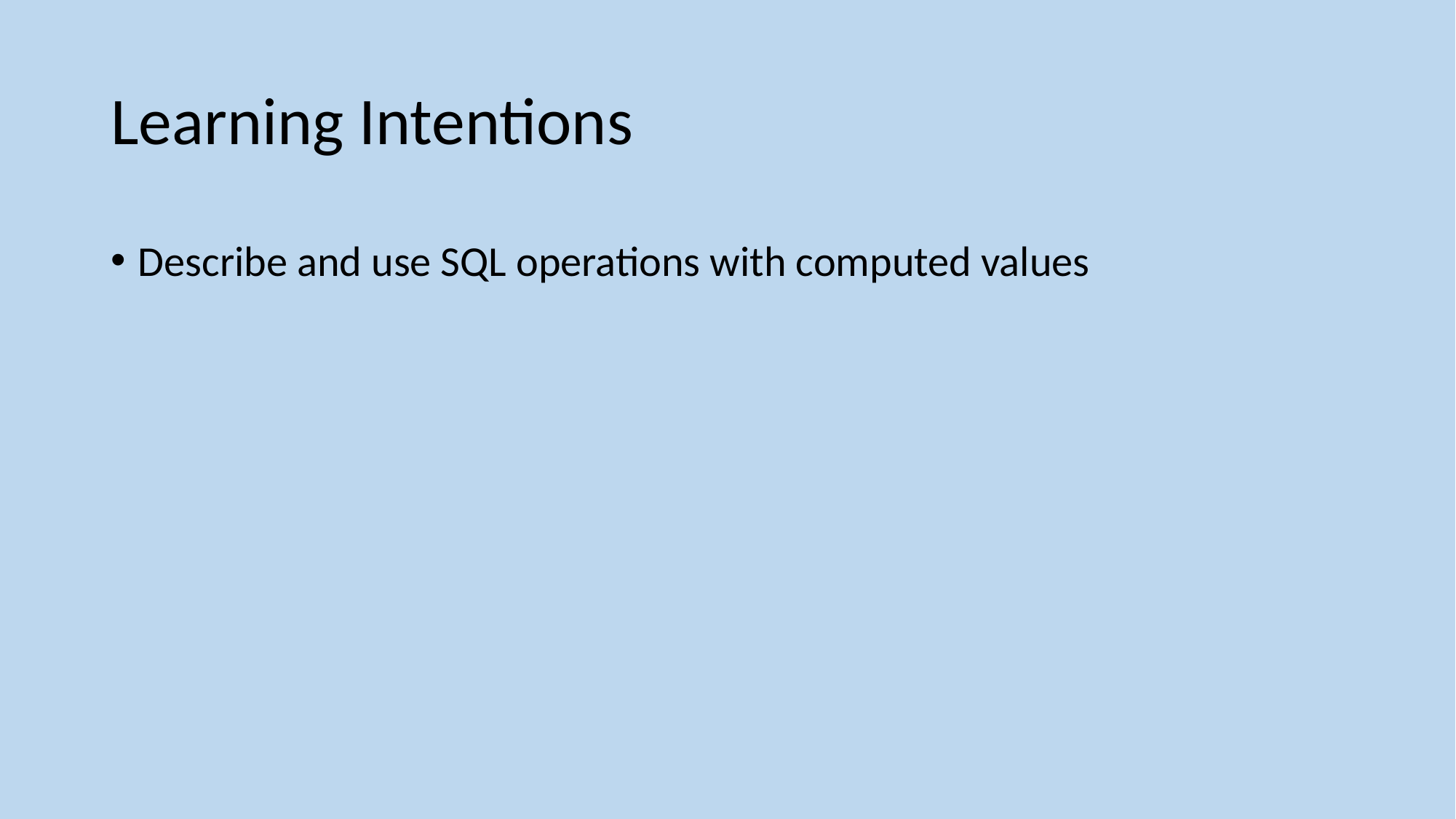

# Learning Intentions
Describe and use SQL operations with computed values